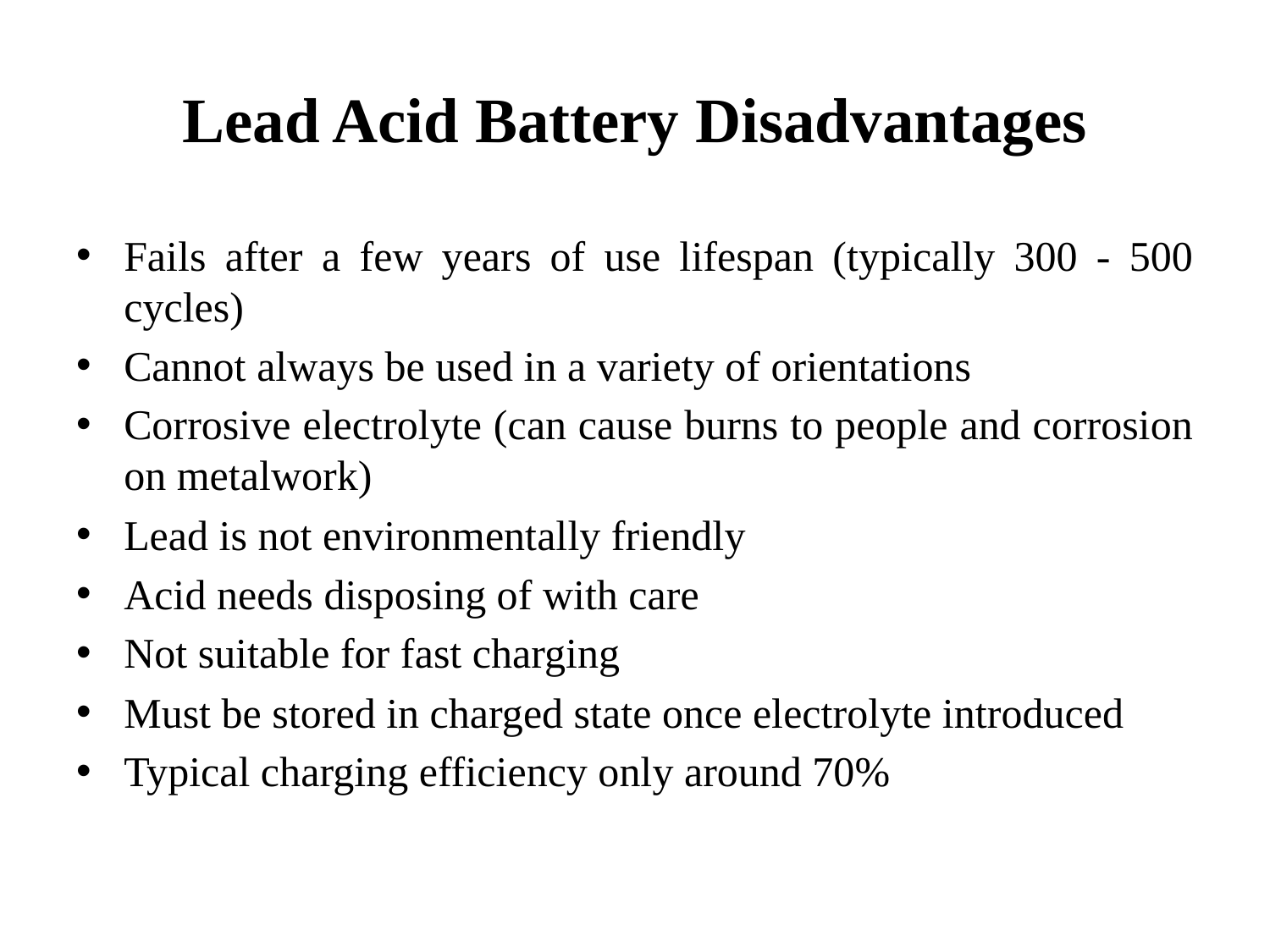

# Lead Acid Battery Disadvantages
Fails after a few years of use lifespan (typically 300 - 500 cycles)
Cannot always be used in a variety of orientations
Corrosive electrolyte (can cause burns to people and corrosion on metalwork)
Lead is not environmentally friendly
Acid needs disposing of with care
Not suitable for fast charging
Must be stored in charged state once electrolyte introduced
Typical charging efficiency only around 70%